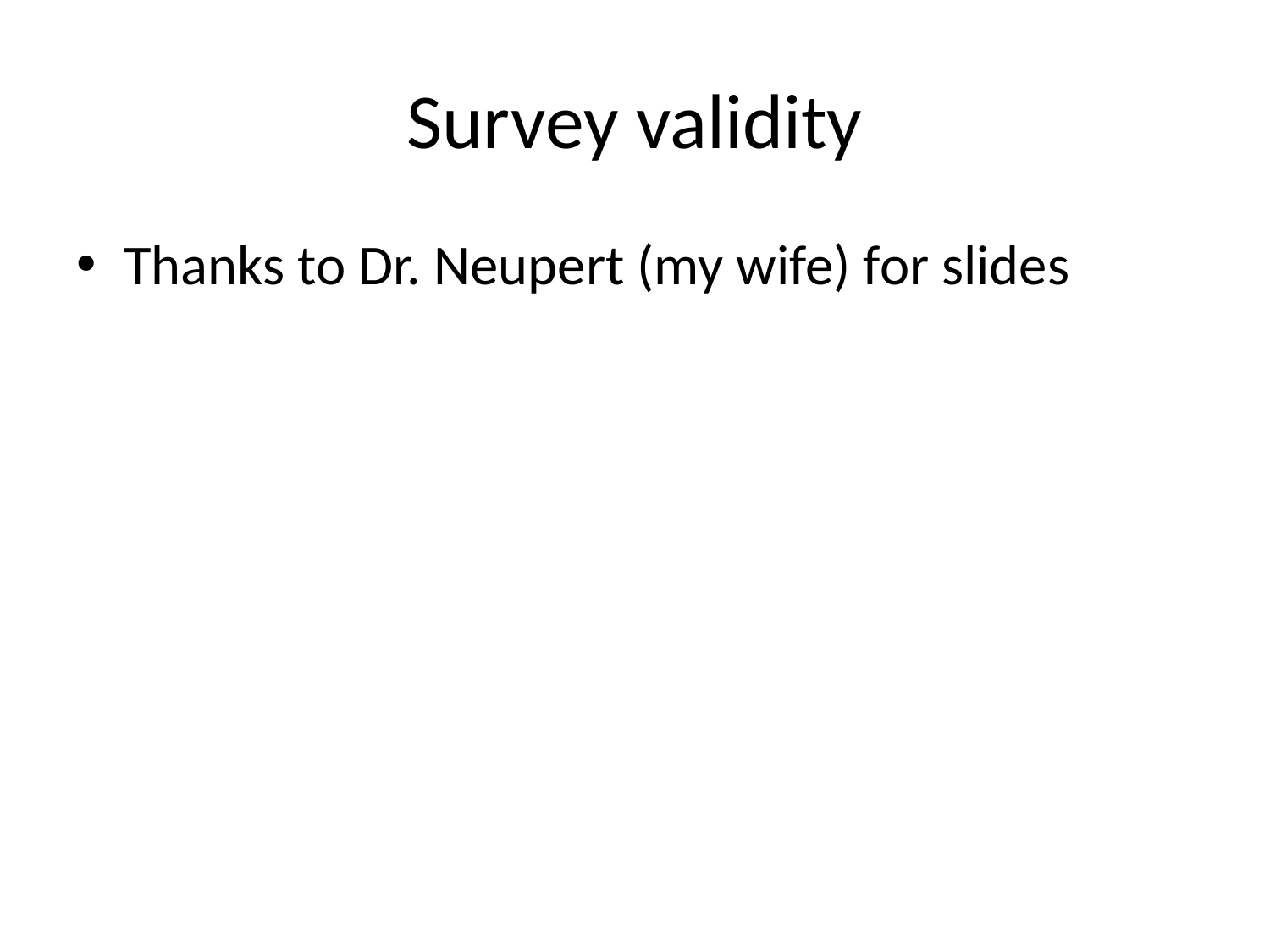

# Survey validity
Thanks to Dr. Neupert (my wife) for slides